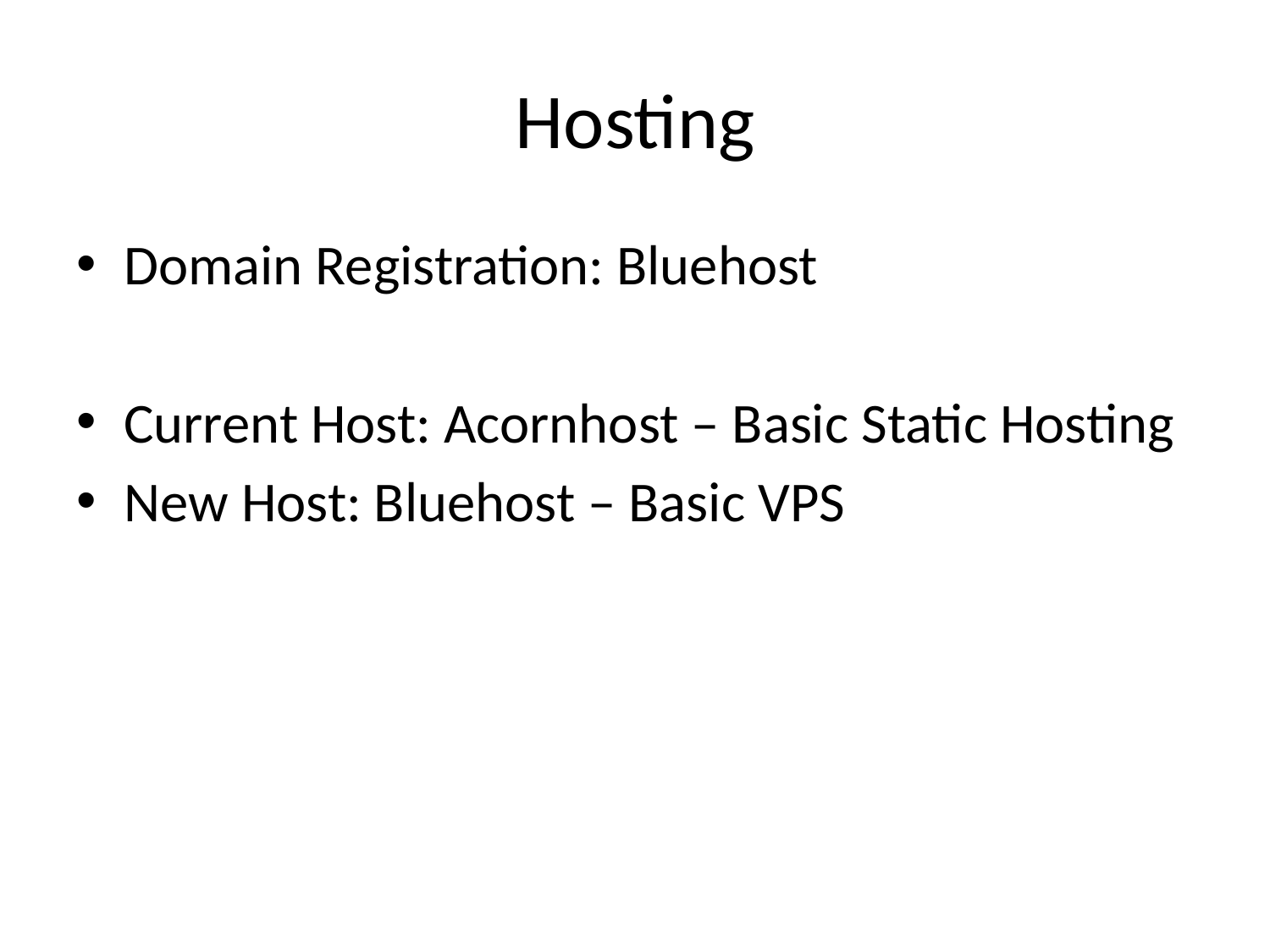

# Hosting
Domain Registration: Bluehost

Current Host: Acornhost – Basic Static Hosting
New Host: Bluehost – Basic VPS